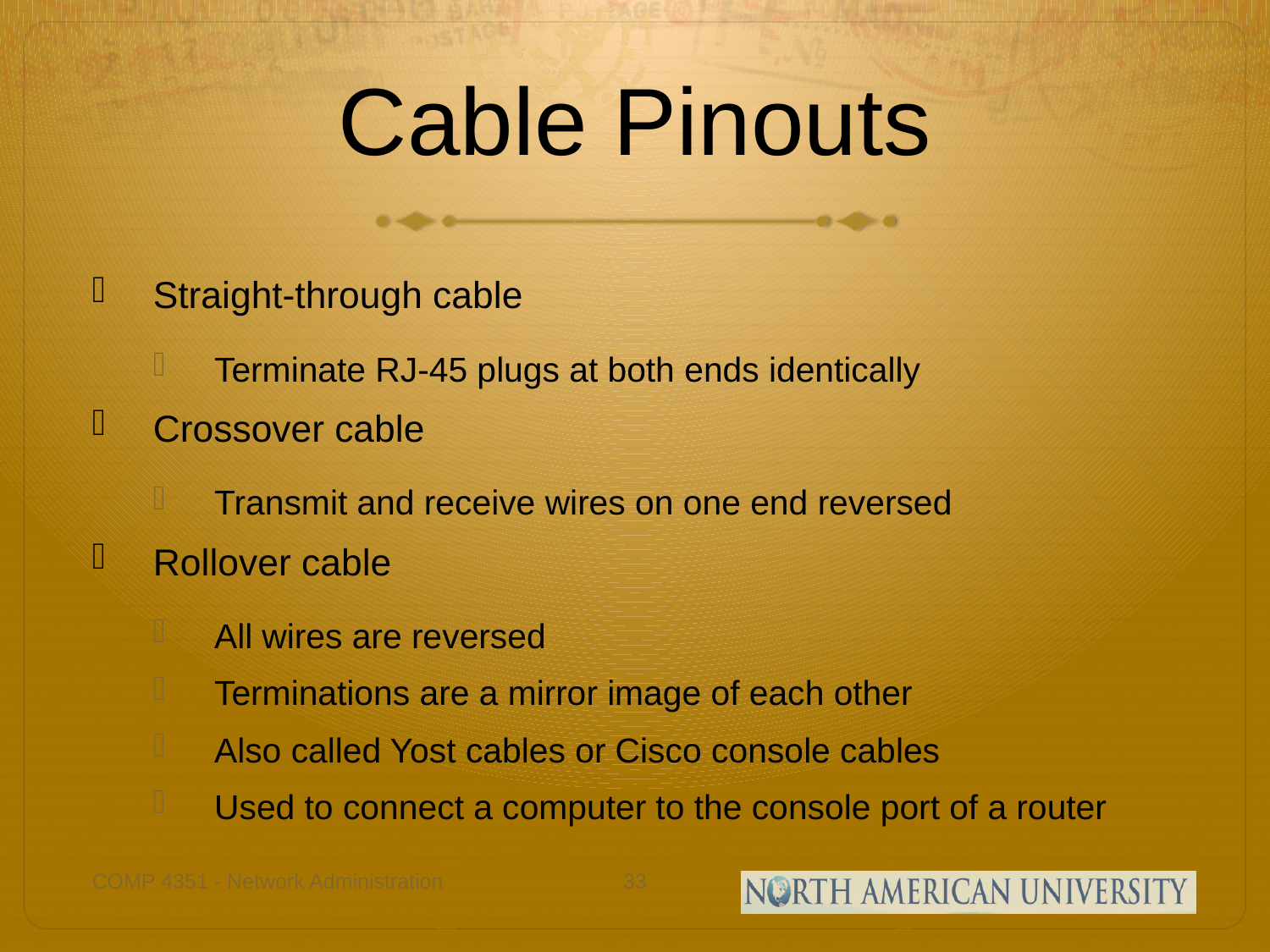

# Cable Pinouts
Straight-through cable
Terminate RJ-45 plugs at both ends identically
Crossover cable
Transmit and receive wires on one end reversed
Rollover cable
All wires are reversed
Terminations are a mirror image of each other
Also called Yost cables or Cisco console cables
Used to connect a computer to the console port of a router
COMP 4351 - Network Administration
33